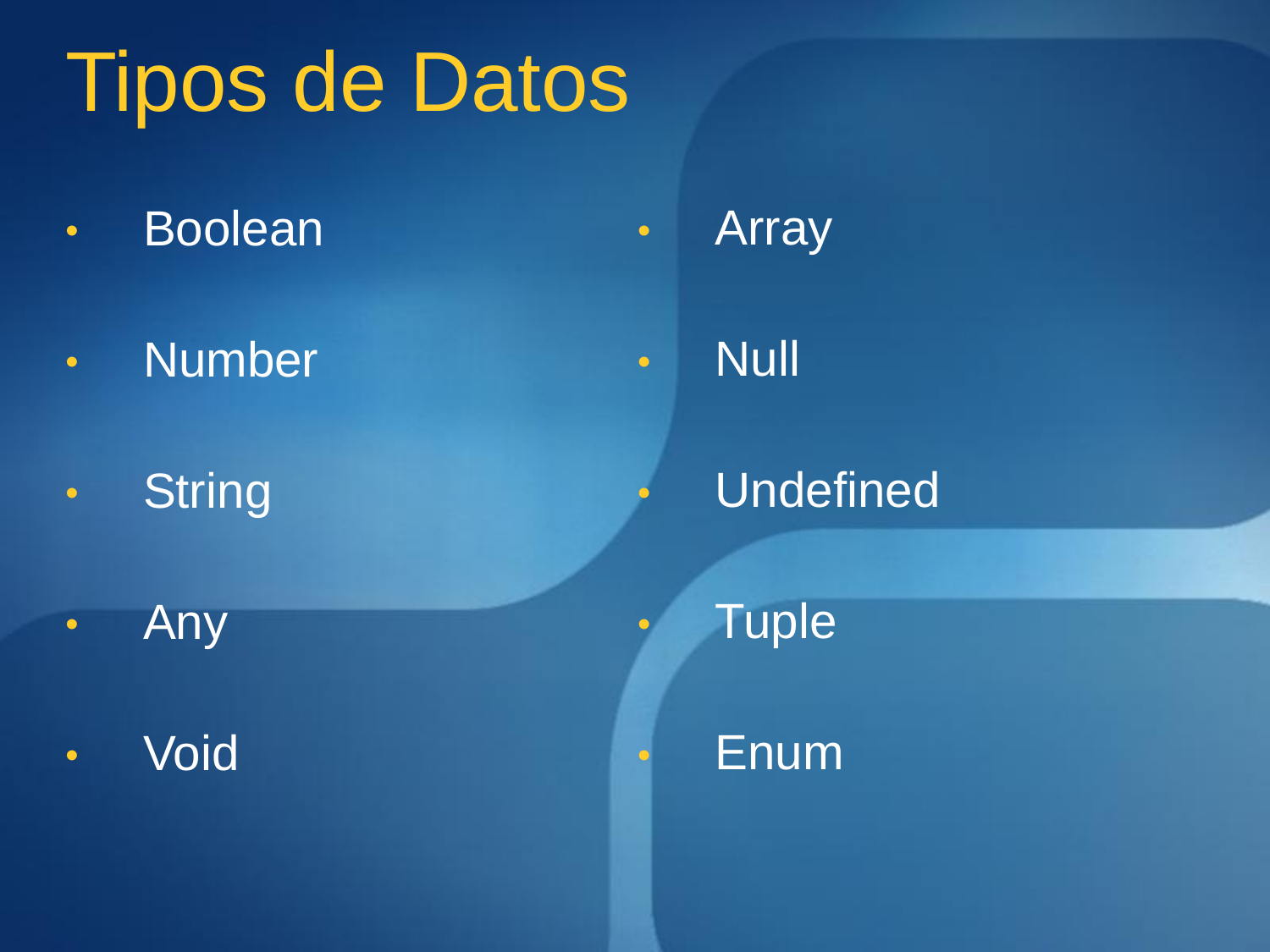

# Tipos de Datos
Array

Null

Undefined

Tuple

Enum
Boolean

Number

String

Any

Void